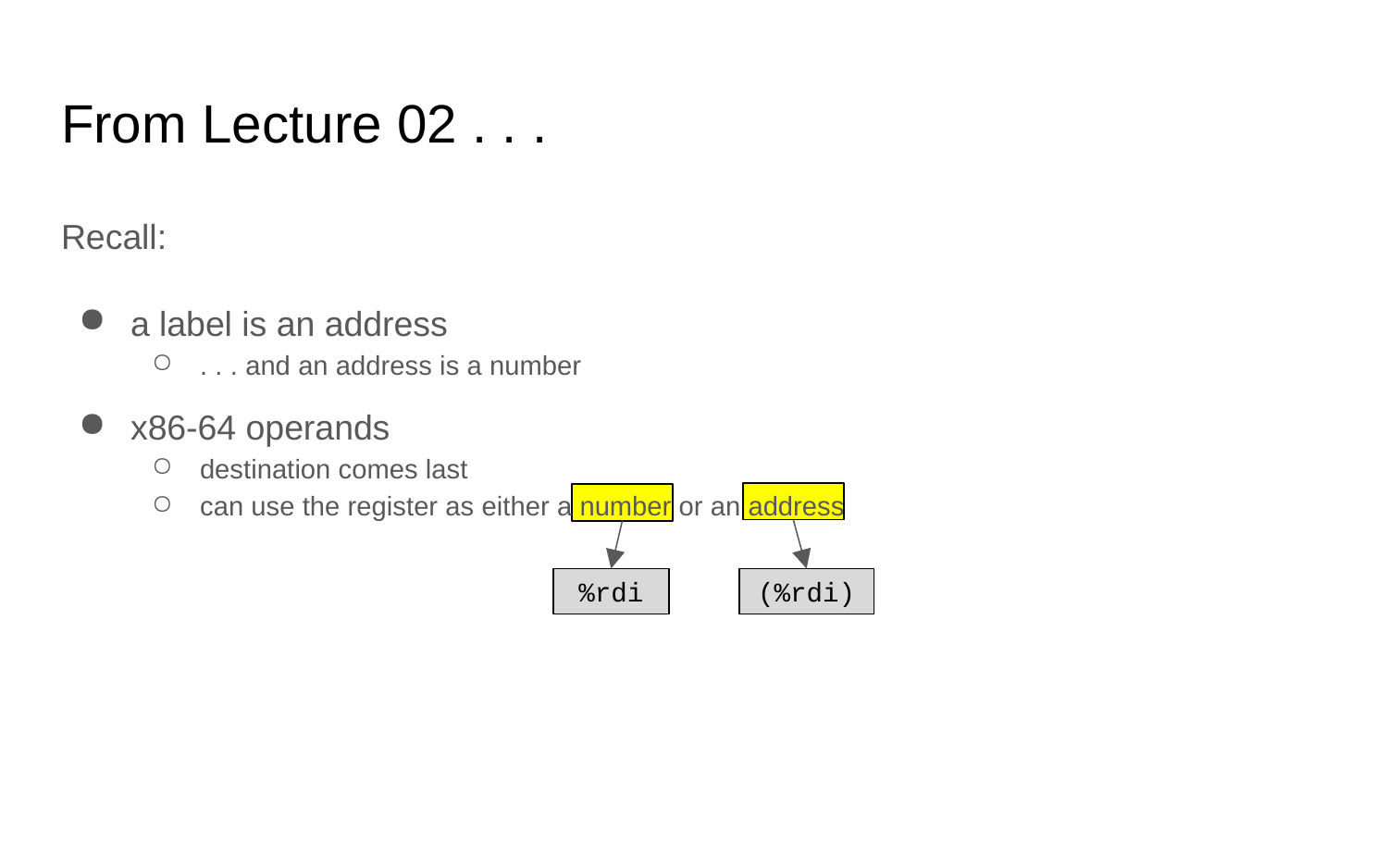

# From Lecture 02 . . .
Recall:
a label is an address
. . . and an address is a number
x86-64 operands
destination comes last
can use the register as either a number or an address

%rdi
(%rdi)